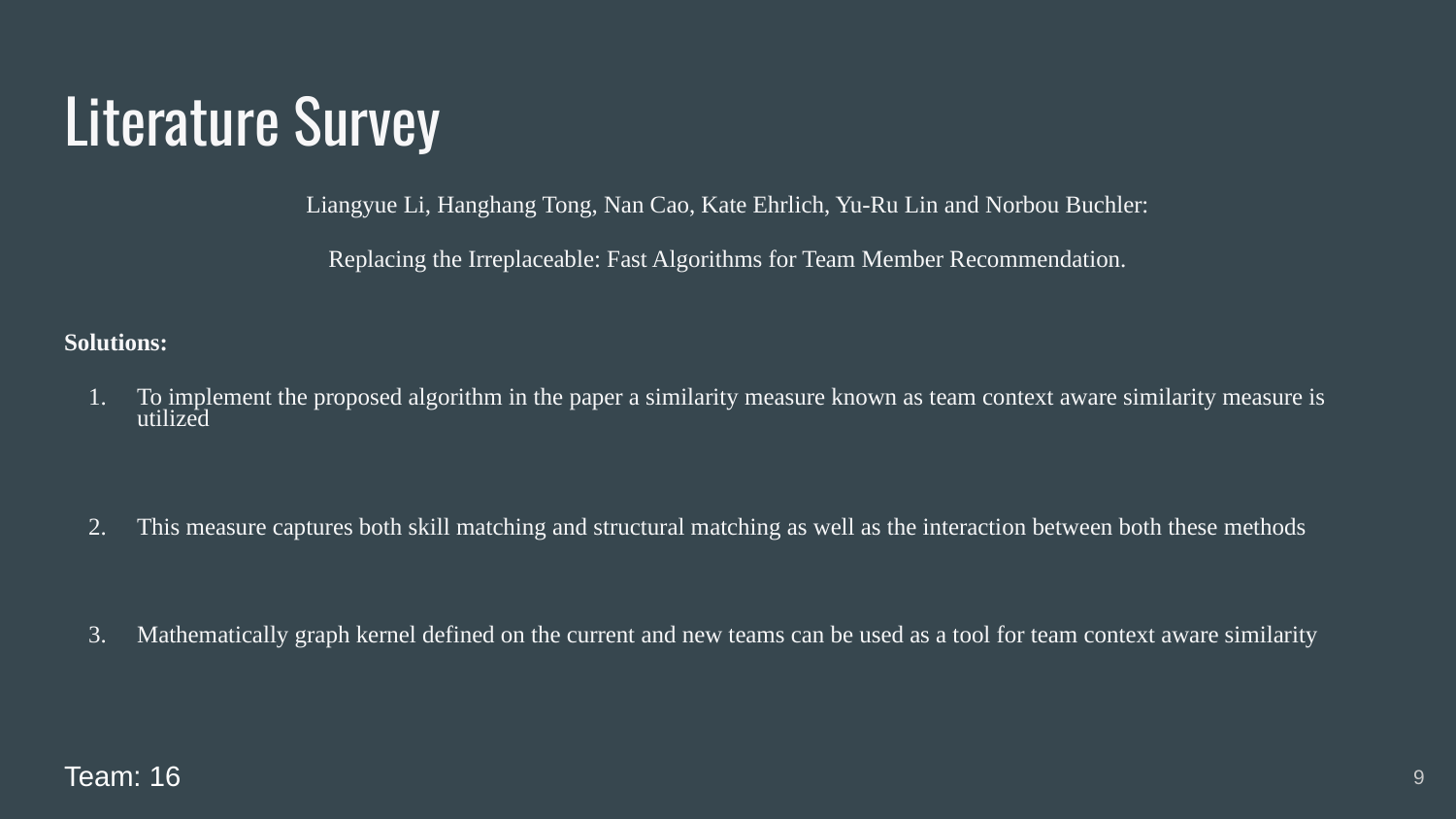

# Literature Survey
Liangyue Li, Hanghang Tong, Nan Cao, Kate Ehrlich, Yu-Ru Lin and Norbou Buchler:
Replacing the Irreplaceable: Fast Algorithms for Team Member Recommendation.
Solutions:
To implement the proposed algorithm in the paper a similarity measure known as team context aware similarity measure is utilized

This measure captures both skill matching and structural matching as well as the interaction between both these methods

Mathematically graph kernel defined on the current and new teams can be used as a tool for team context aware similarity

Team: 16
9